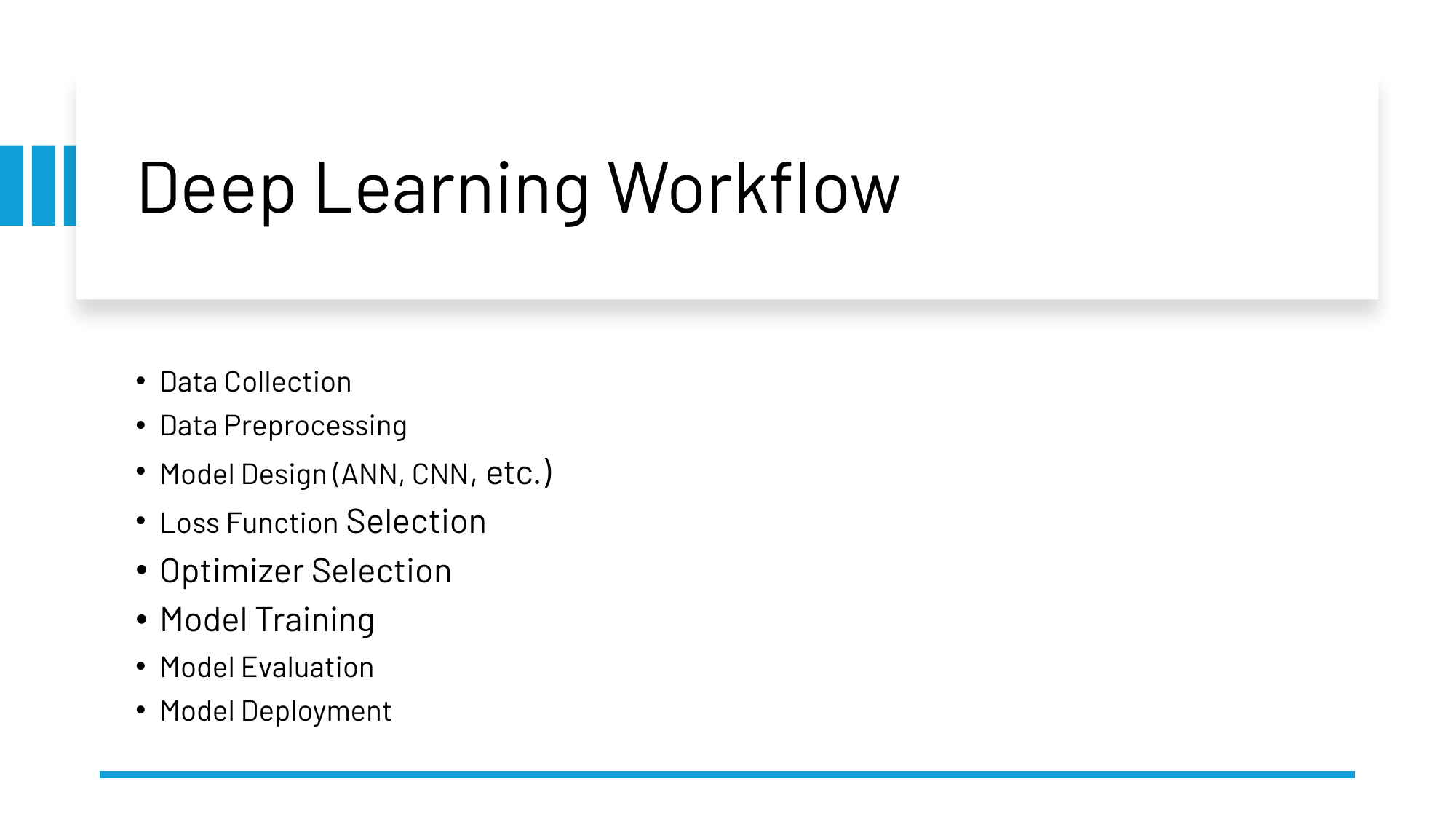

# Deep Learning Workflow

Data Collection
Data Preprocessing
Model Design (ANN, CNN, etc.)
Loss Function Selection
Optimizer Selection
Model Training
Model Evaluation
Model Deployment